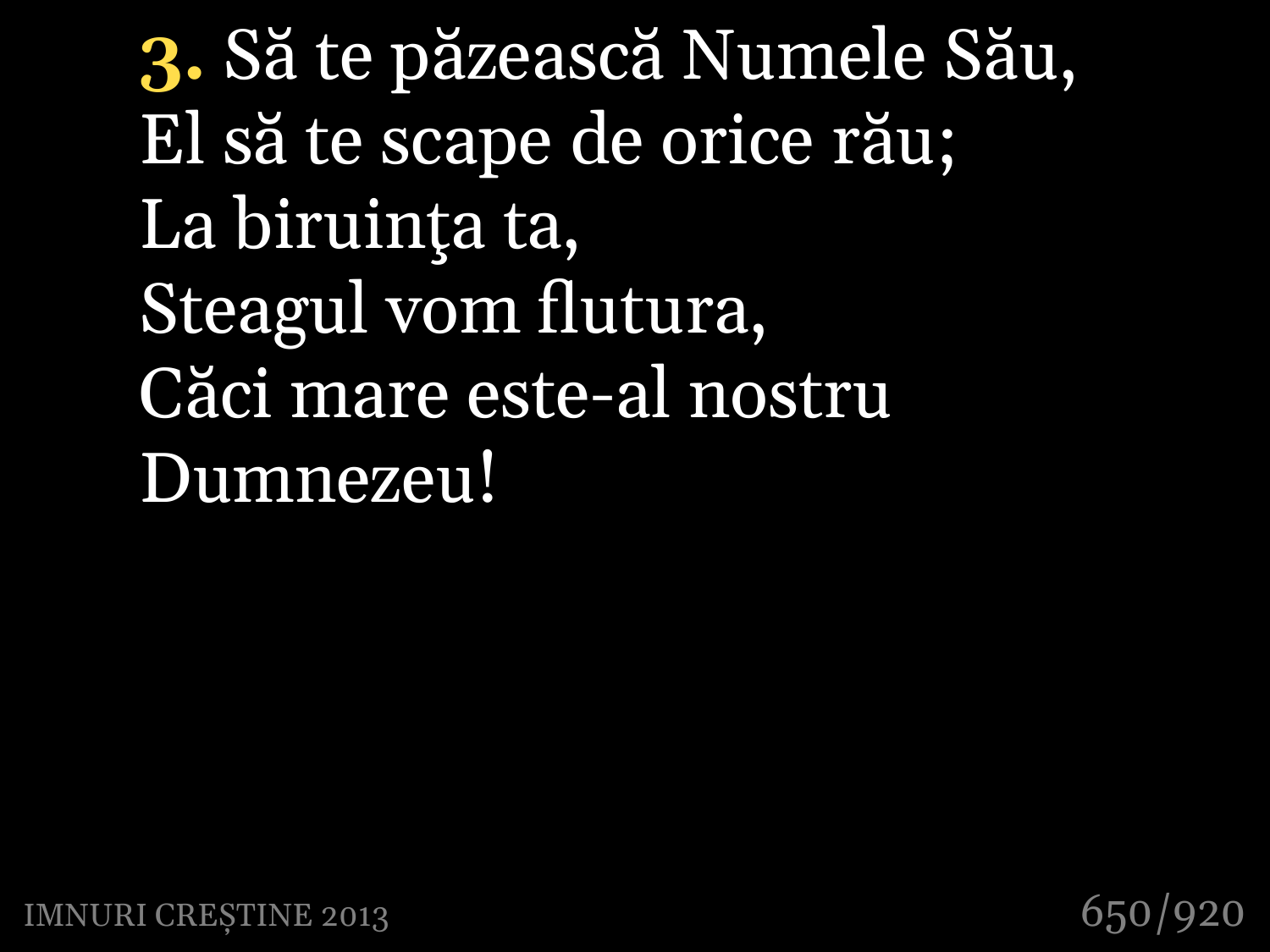

3. Să te păzească Numele Său,
El să te scape de orice rău;
La biruinţa ta,
Steagul vom flutura,
Căci mare este-al nostru Dumnezeu!
650/920
IMNURI CREȘTINE 2013